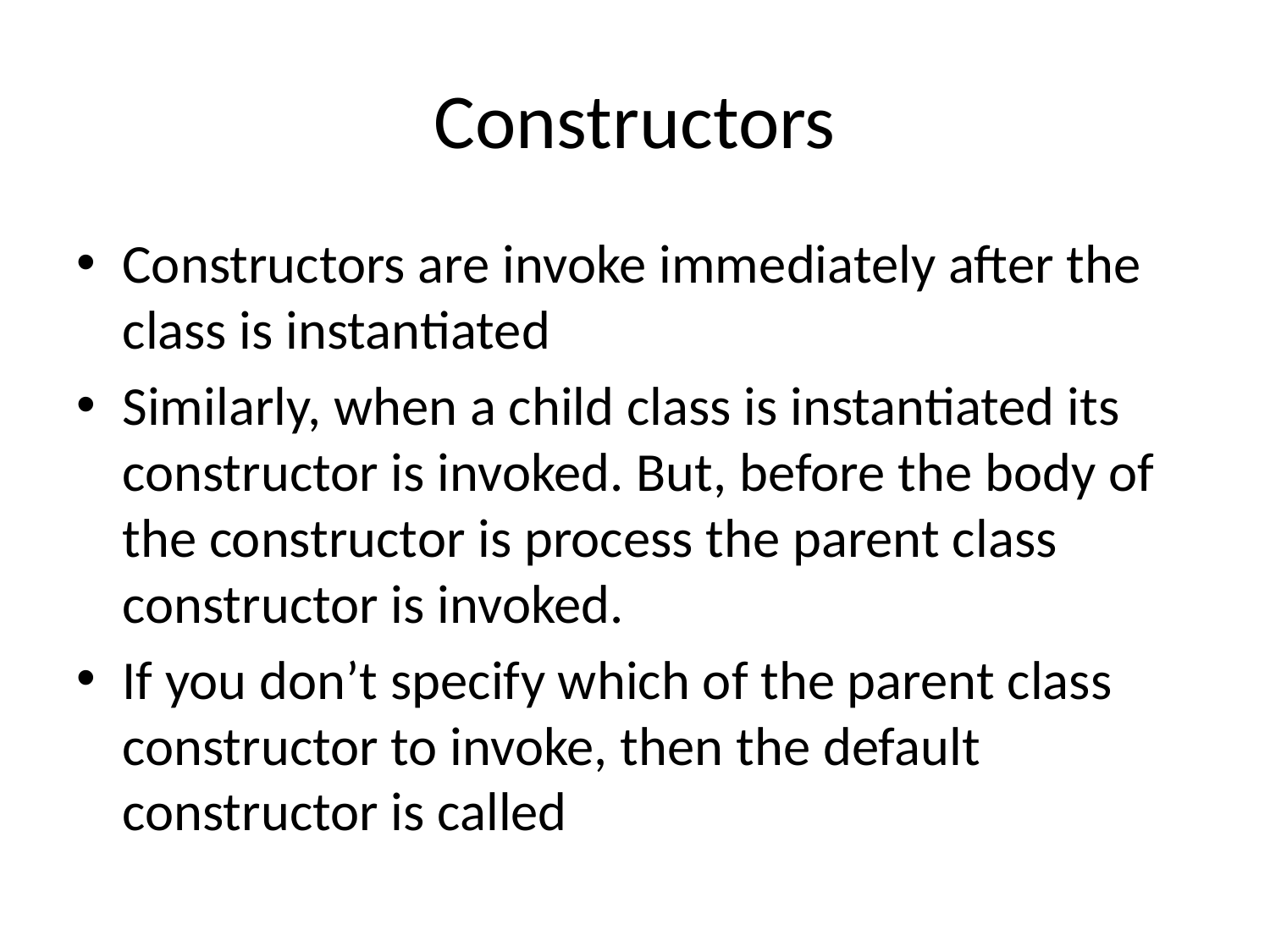

# Constructors
Constructors are invoke immediately after the class is instantiated
Similarly, when a child class is instantiated its constructor is invoked. But, before the body of the constructor is process the parent class constructor is invoked.
If you don’t specify which of the parent class constructor to invoke, then the default constructor is called